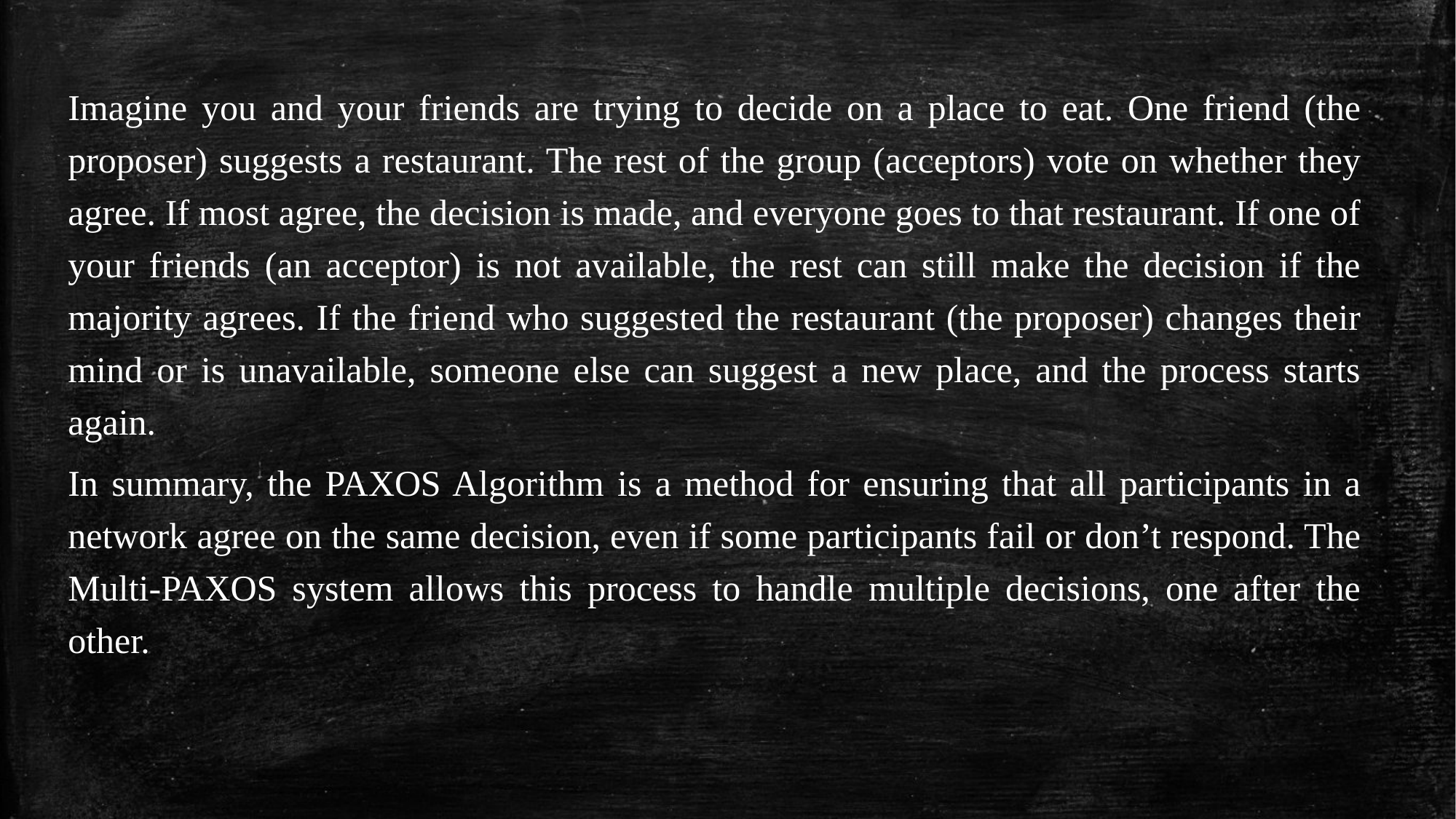

Imagine you and your friends are trying to decide on a place to eat. One friend (the proposer) suggests a restaurant. The rest of the group (acceptors) vote on whether they agree. If most agree, the decision is made, and everyone goes to that restaurant. If one of your friends (an acceptor) is not available, the rest can still make the decision if the majority agrees. If the friend who suggested the restaurant (the proposer) changes their mind or is unavailable, someone else can suggest a new place, and the process starts again.
In summary, the PAXOS Algorithm is a method for ensuring that all participants in a network agree on the same decision, even if some participants fail or don’t respond. The Multi-PAXOS system allows this process to handle multiple decisions, one after the other.